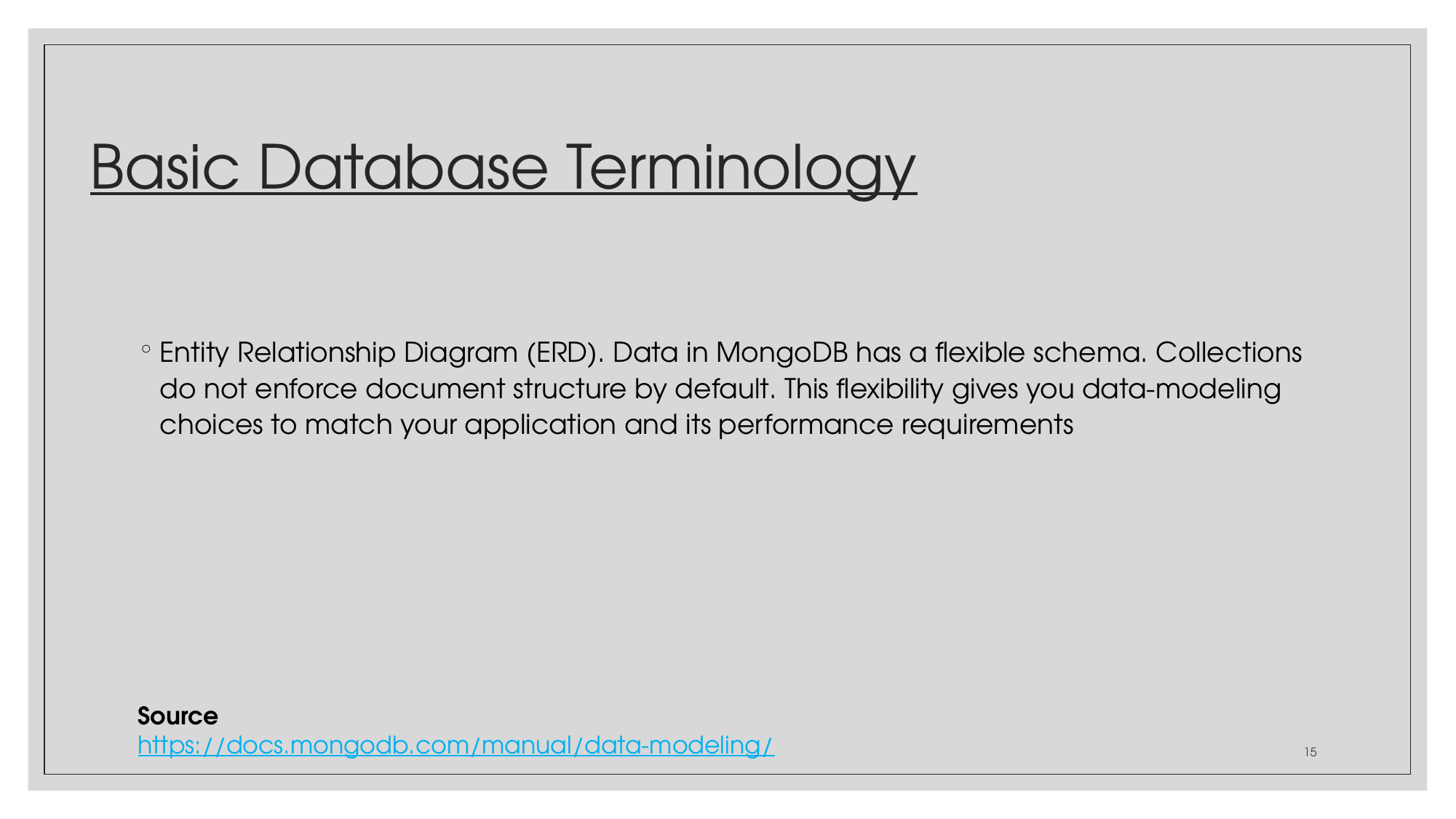

# Basic Database Terminology
Entity Relationship Diagram (ERD). Data in MongoDB has a flexible schema. Collections do not enforce document structure by default. This flexibility gives you data-modeling choices to match your application and its performance requirements
Source
https://docs.mongodb.com/manual/data-modeling/
15